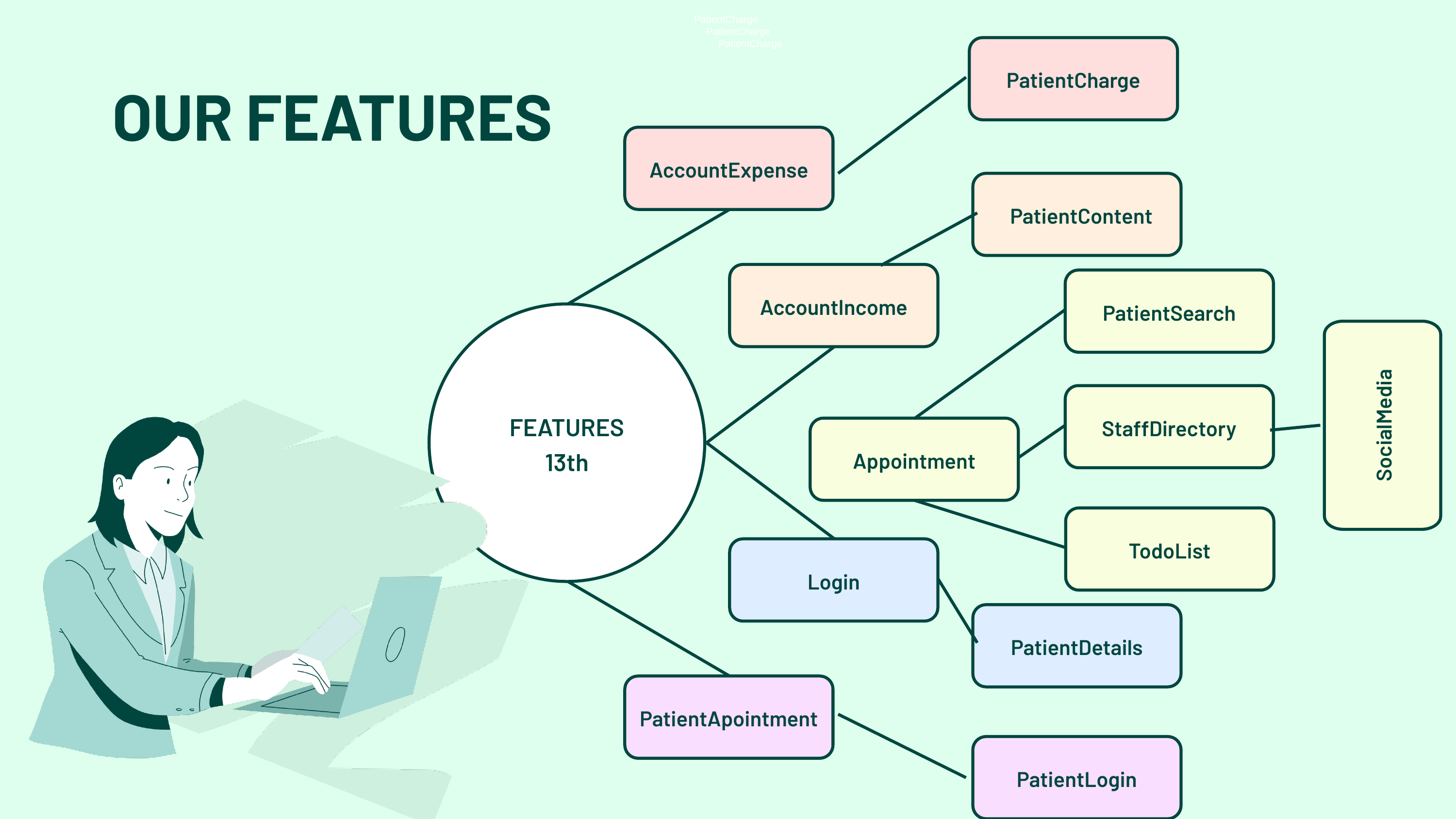

PatientCharge
PatientCharge
PatientCharge

PatientCharge
OUR FEATURES

AccountExpense

PatientContent

AccountIncome

PatientSearch

FEATURES
13th

SocialMedia

StaffDirectory

Appointment

TodoList

Login

PatientDetails

PatientApointment

PatientLogin